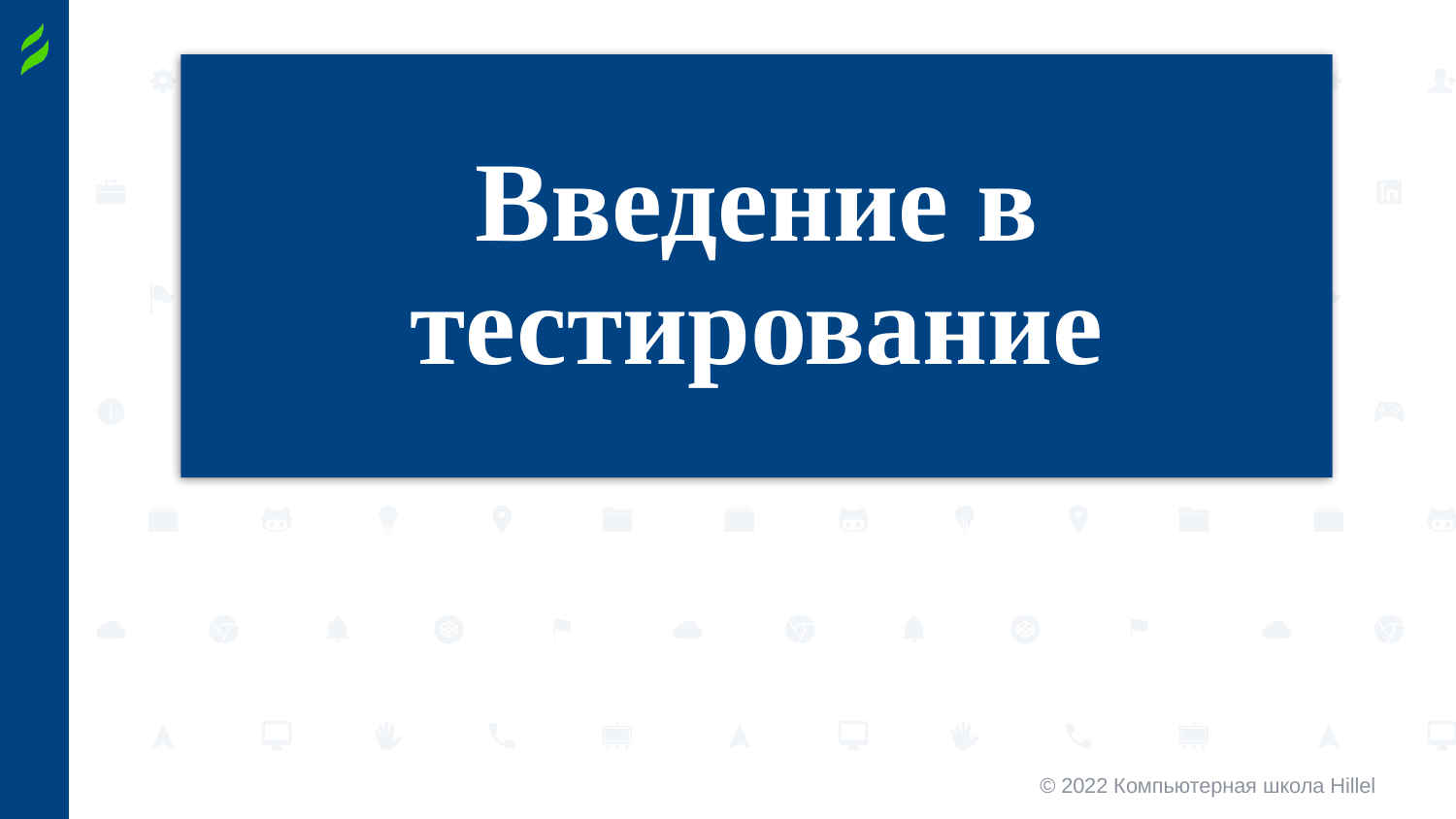

Введение в тестирование

© 2022 Компьютерная школа Hillel